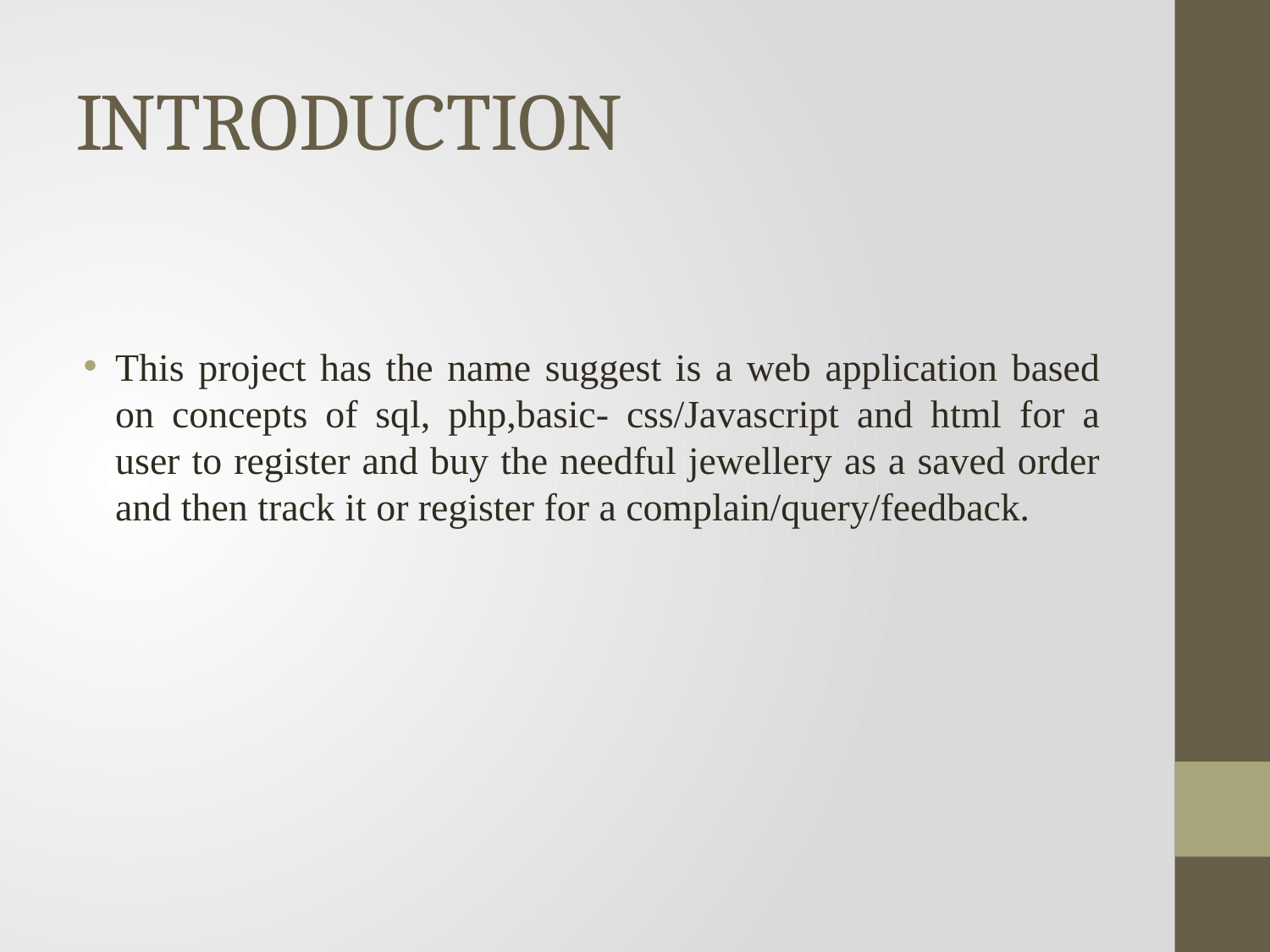

# INTRODUCTION
This project has the name suggest is a web application based on concepts of sql, php,basic- css/Javascript and html for a user to register and buy the needful jewellery as a saved order and then track it or register for a complain/query/feedback.